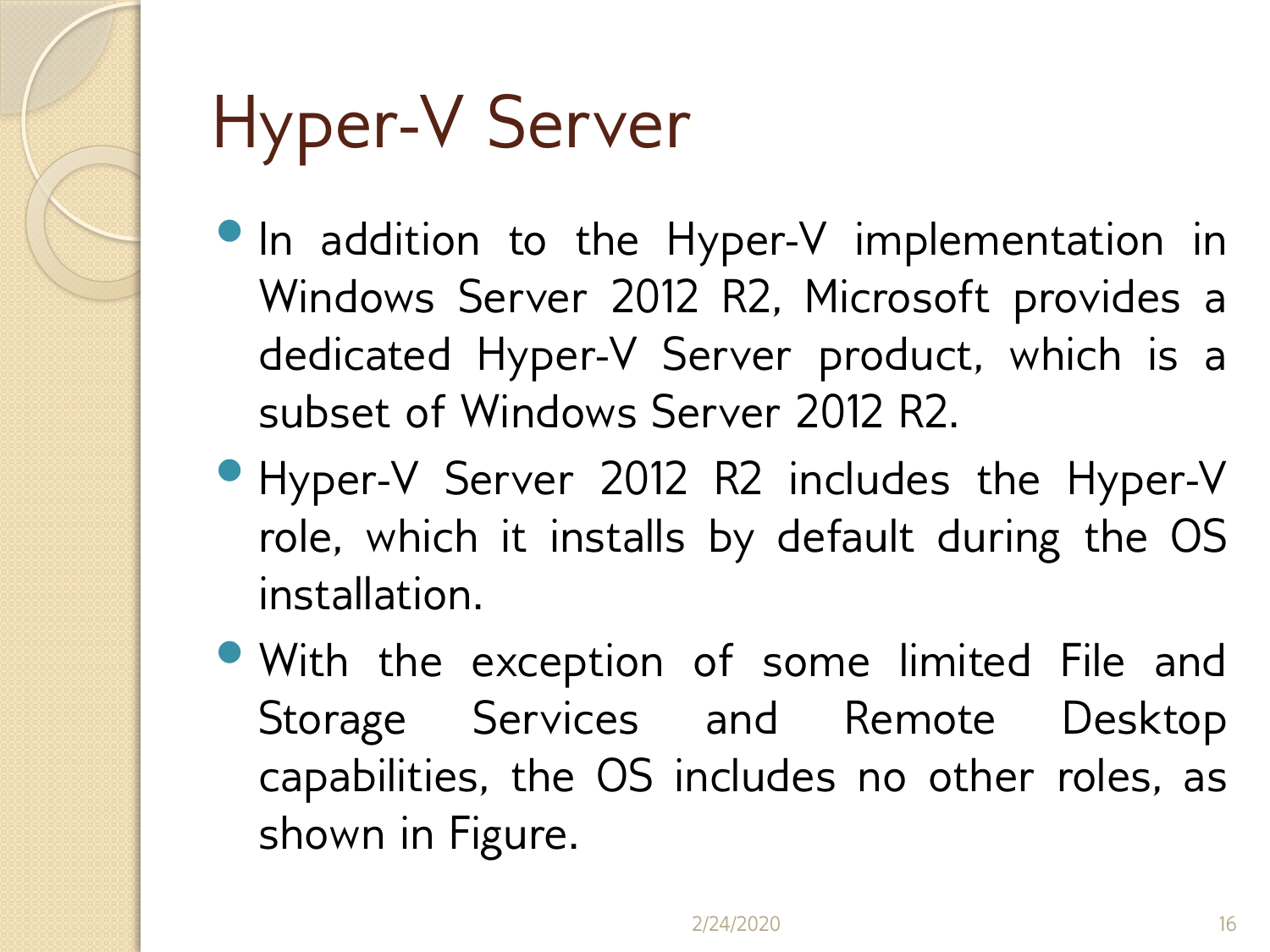

# Hyper-V Server
In addition to the Hyper-V implementation in Windows Server 2012 R2, Microsoft provides a dedicated Hyper-V Server product, which is a subset of Windows Server 2012 R2.
Hyper-V Server 2012 R2 includes the Hyper-V role, which it installs by default during the OS installation.
With the exception of some limited File and Storage Services and Remote Desktop capabilities, the OS includes no other roles, as shown in Figure.
2/24/2020
16